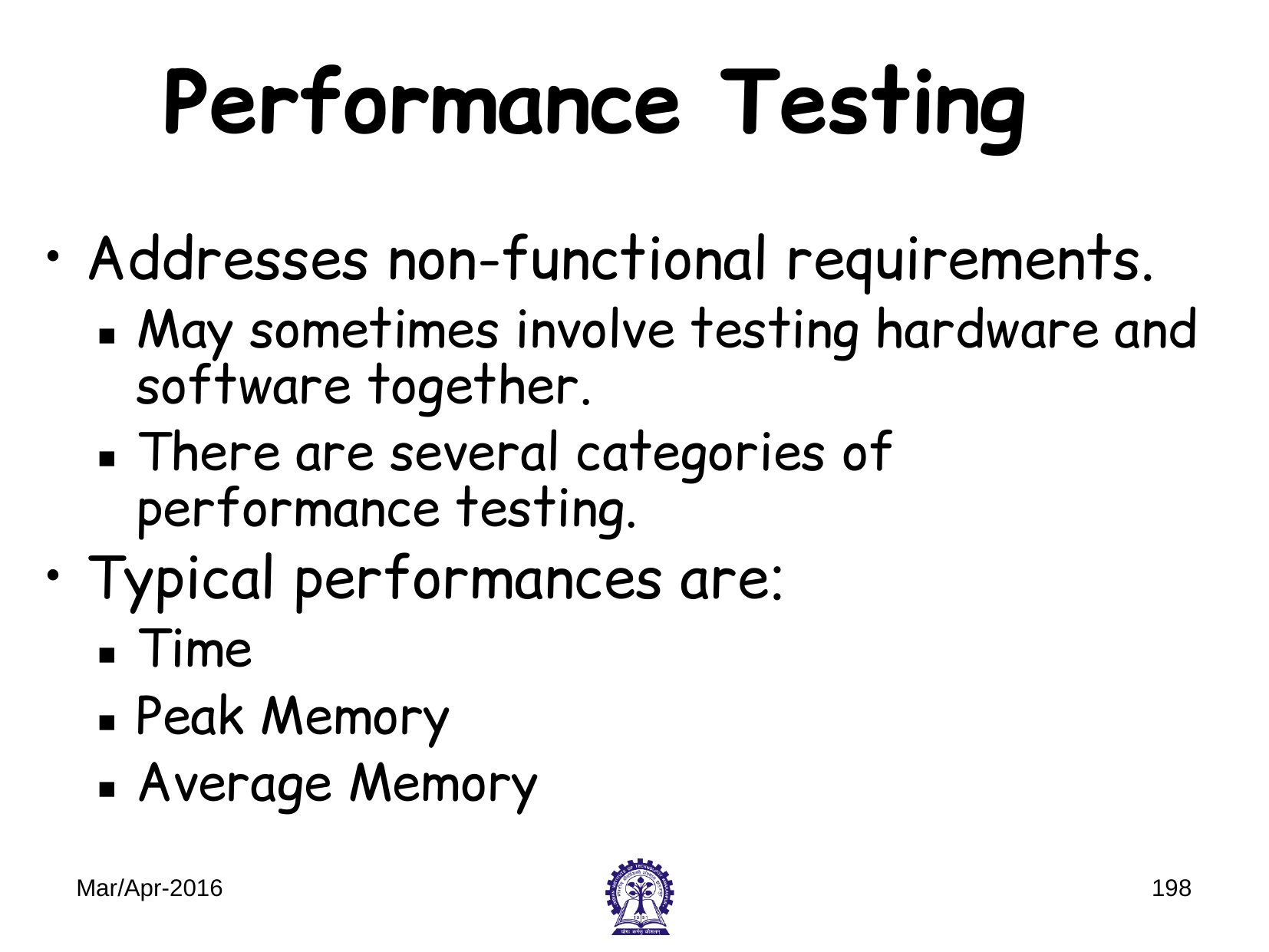

# Performance Testing
Addresses non-functional requirements.
May sometimes involve testing hardware and software together.
There are several categories of performance testing.
Typical performances are:
Time
Peak Memory
Average Memory
Mar/Apr-2016
198